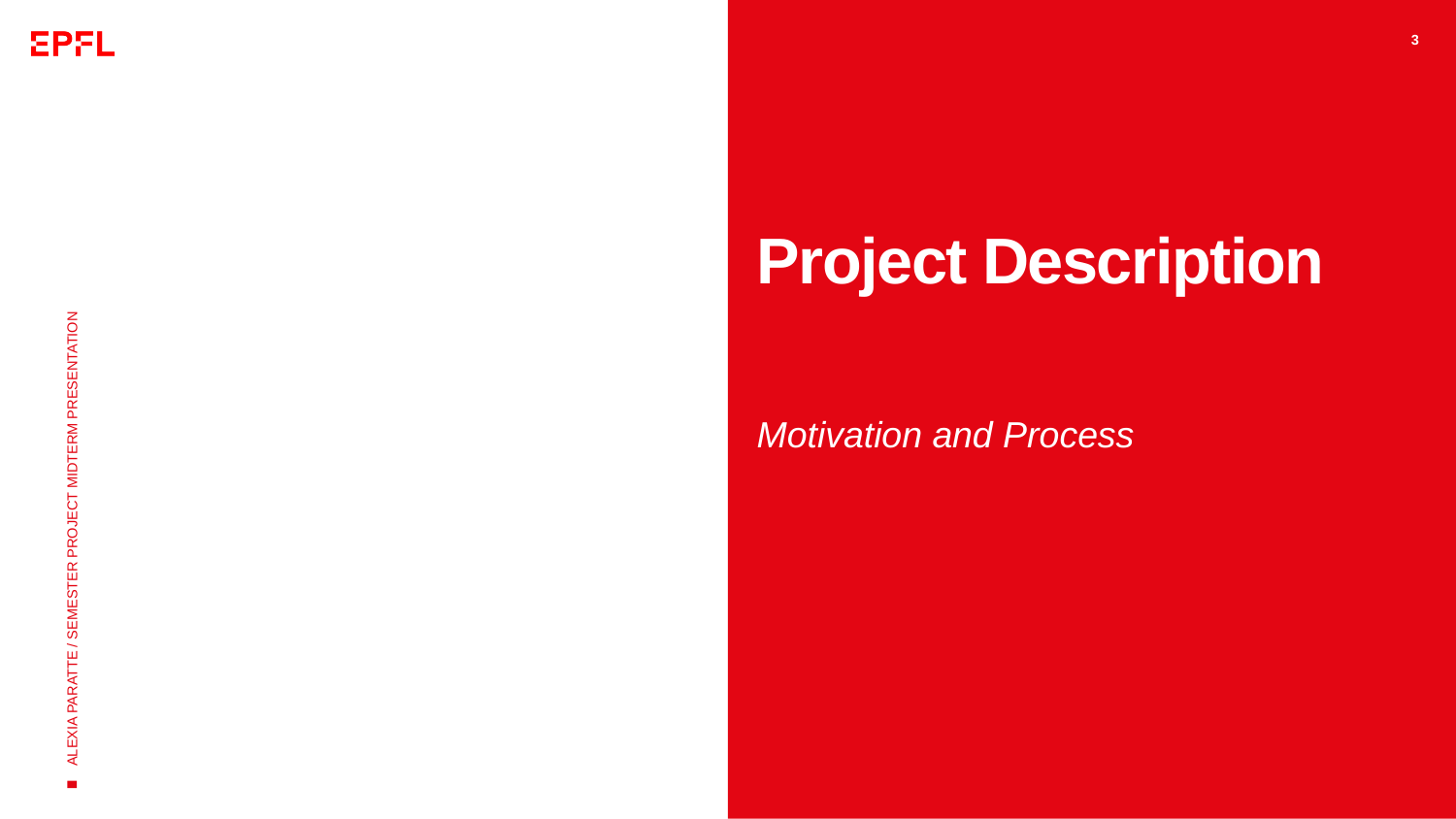

3
# Project Description
Motivation and Process
ALEXIA PARATTE / SEMESTER PROJECT MIDTERM PRESENTATION